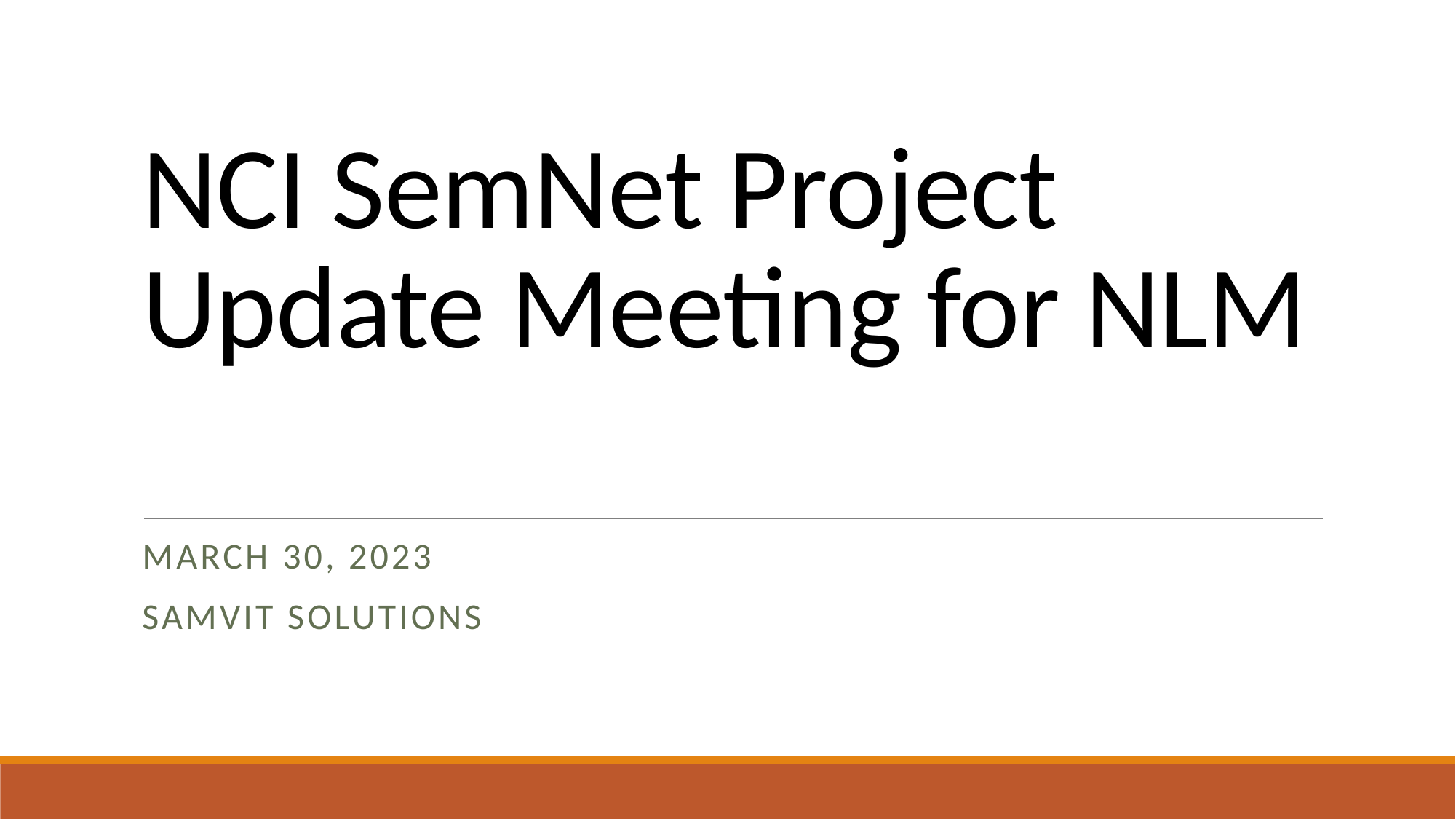

# NCI SemNet Project ​ Update Meeting​ for NLM
March 30, 2023
Samvit Solutions